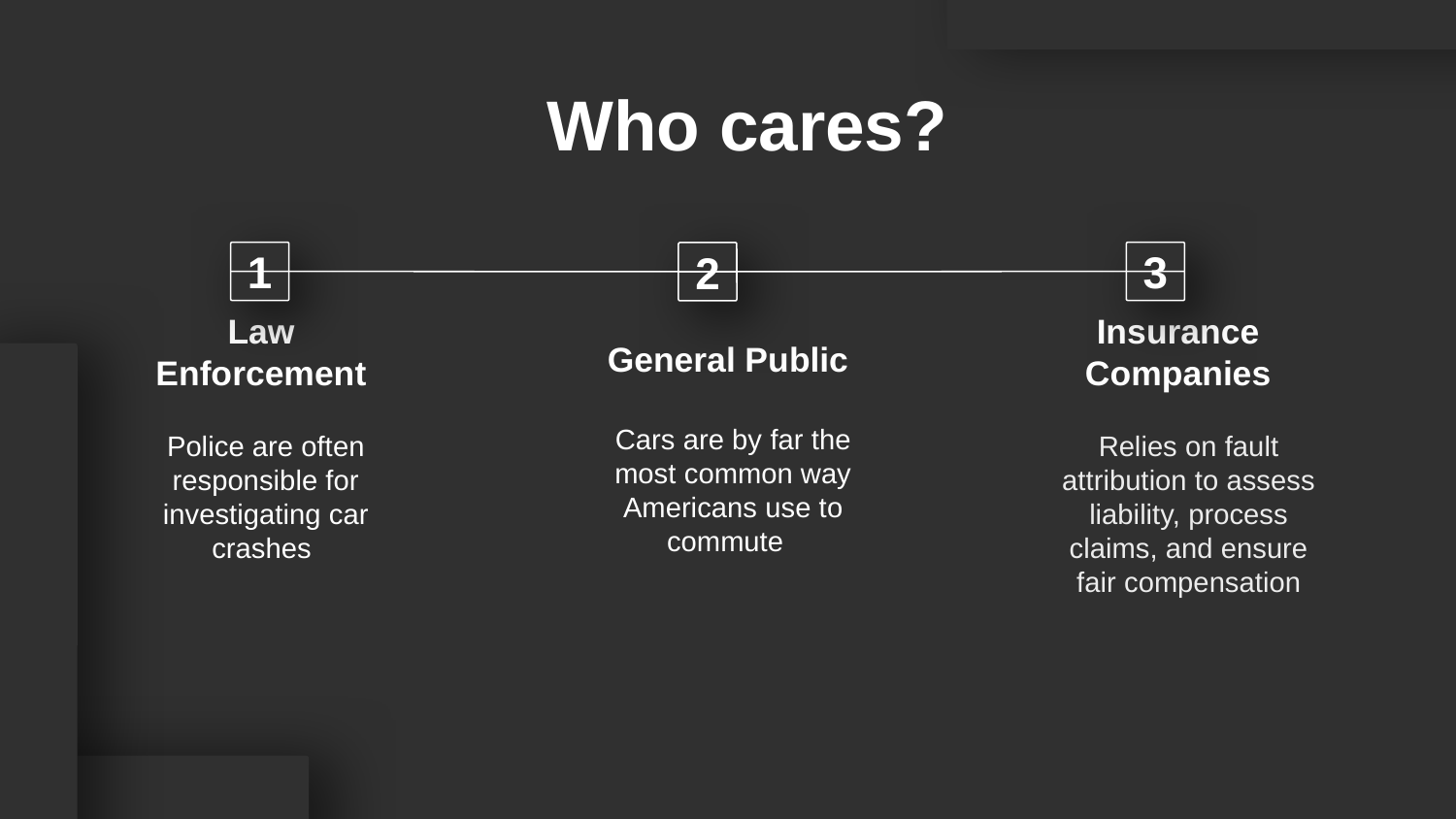

# Who cares?

1
3
2
General Public
Law  Enforcement
Insurance Companies
Cars are by far the most common way Americans use to commute

Police are often responsible for investigating car crashes
Relies on fault attribution to assess liability, process claims, and ensure fair compensation